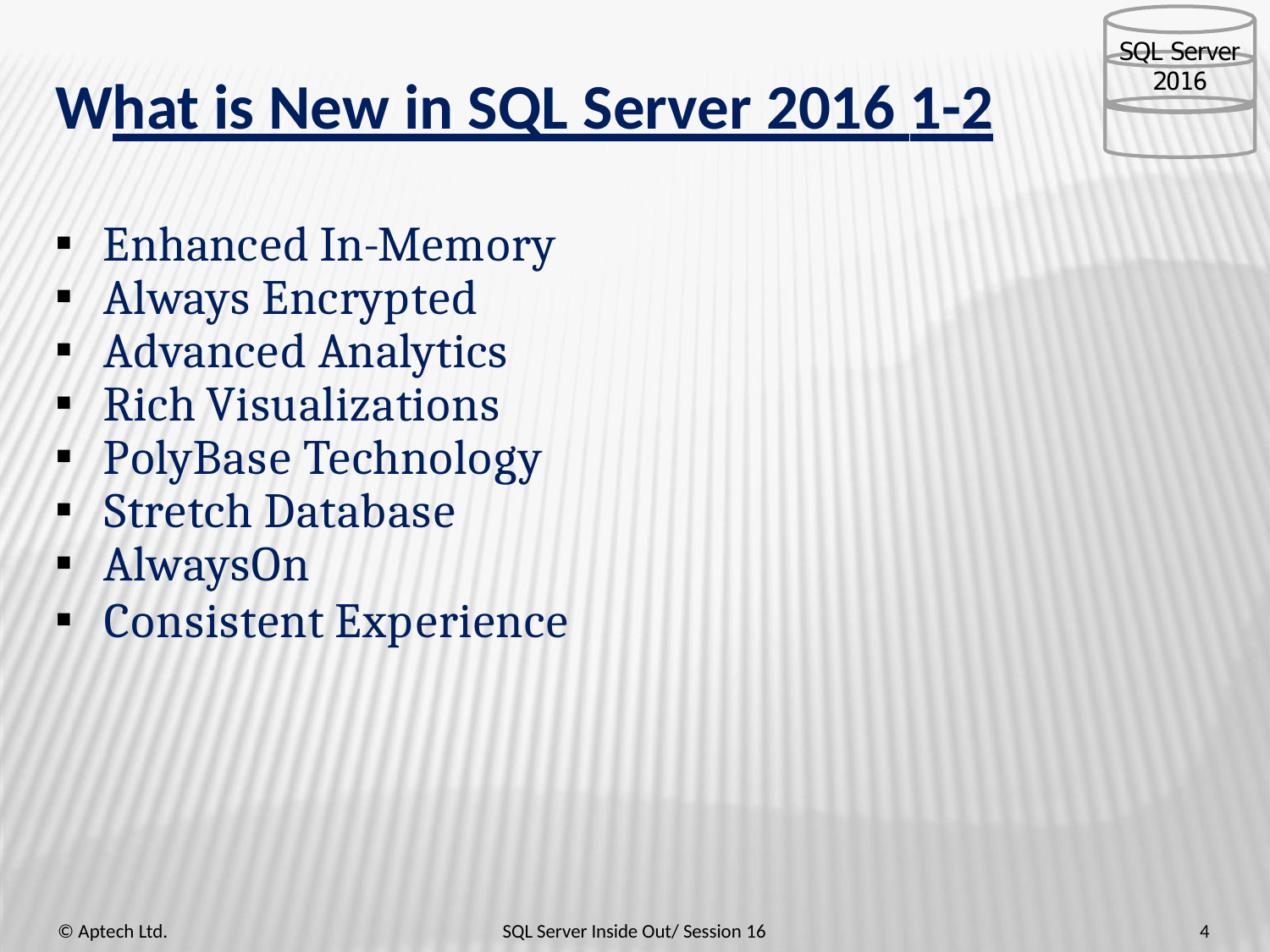

SQL Server

2016
# What is New in SQL Server 2016 1-2

Enhanced In-Memory
Always Encrypted
Advanced Analytics
Rich Visualizations
PolyBase Technology
Stretch Database
AlwaysOn
Consistent Experience
© Aptech Ltd.
SQL Server Inside Out/ Session 16
4